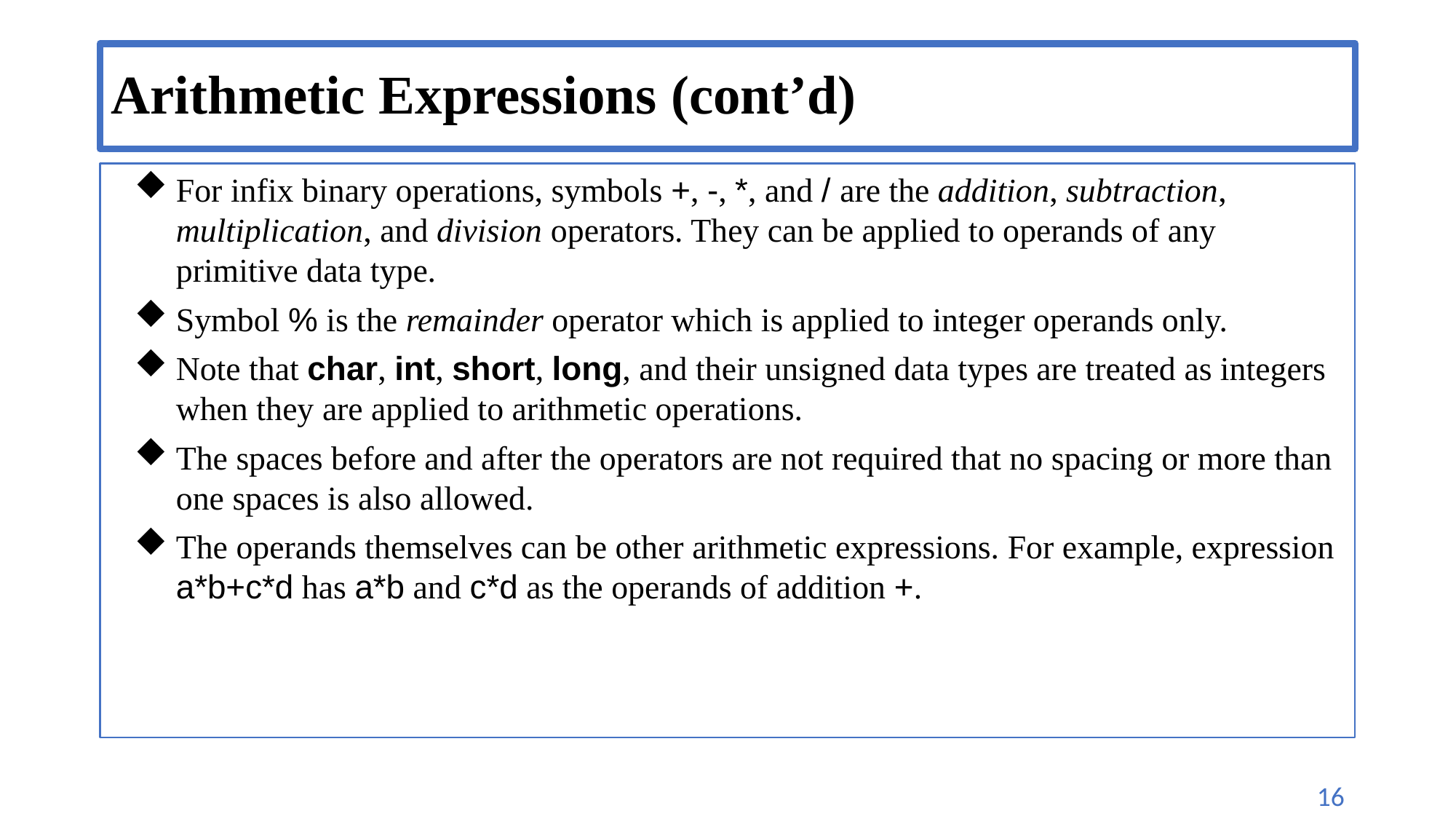

# Arithmetic Expressions (cont’d)
For infix binary operations, symbols +, -, *, and / are the addition, subtraction, multiplication, and division operators. They can be applied to operands of any primitive data type.
Symbol % is the remainder operator which is applied to integer operands only.
Note that char, int, short, long, and their unsigned data types are treated as integers when they are applied to arithmetic operations.
The spaces before and after the operators are not required that no spacing or more than one spaces is also allowed.
The operands themselves can be other arithmetic expressions. For example, expression a*b+c*d has a*b and c*d as the operands of addition +.